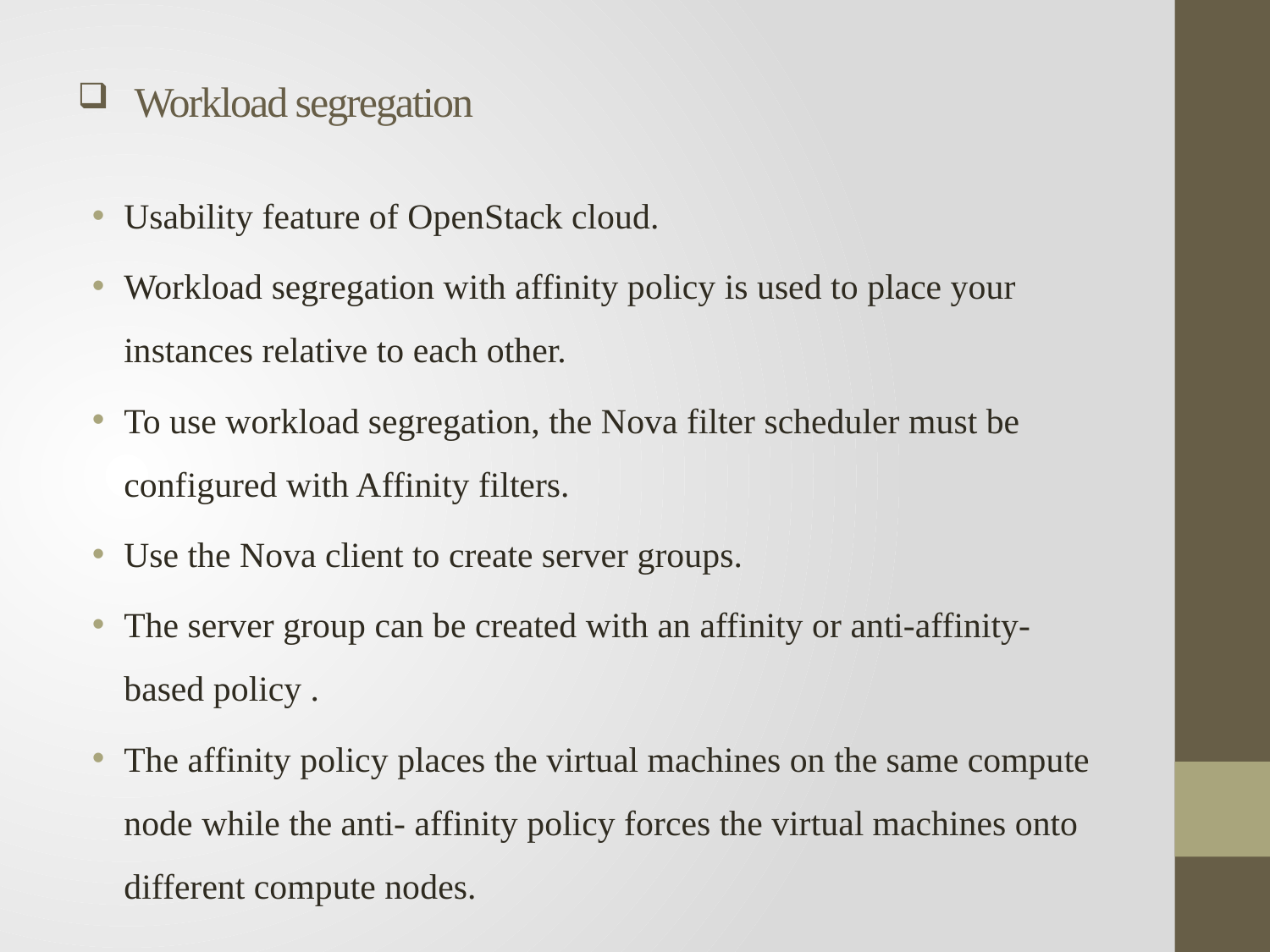

# Workload segregation
Usability feature of OpenStack cloud.
Workload segregation with affinity policy is used to place your instances relative to each other.
To use workload segregation, the Nova filter scheduler must be configured with Affinity filters.
Use the Nova client to create server groups.
The server group can be created with an affinity or anti-affinity-based policy .
The affinity policy places the virtual machines on the same compute node while the anti- affinity policy forces the virtual machines onto different compute nodes.